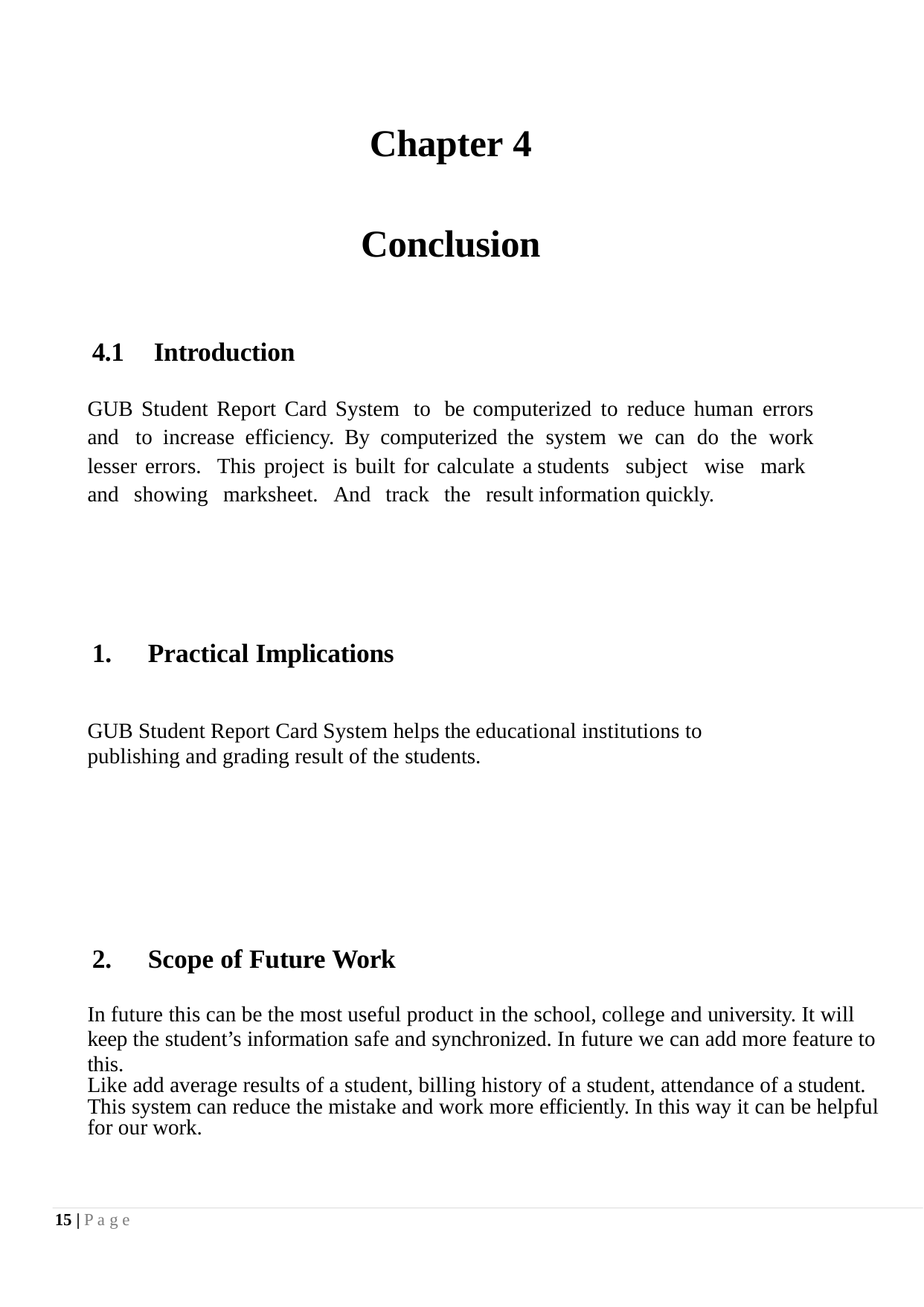

# Chapter 4
Conclusion
4.1	Introduction
GUB Student Report Card System to be computerized to reduce human errors and to increase efficiency. By computerized the system we can do the work lesser errors.  This project is built for calculate a students  subject  wise  mark  and  showing  marksheet.  And  track  the  result information quickly.

Practical Implications

GUB Student Report Card System helps the educational institutions to publishing and grading result of the students.

Scope of Future Work

In future this can be the most useful product in the school, college and university. It will keep the student’s information safe and synchronized. In future we can add more feature to this.
Like add average results of a student, billing history of a student, attendance of a student. This system can reduce the mistake and work more efficiently. In this way it can be helpful for our work.
15 | P a g e